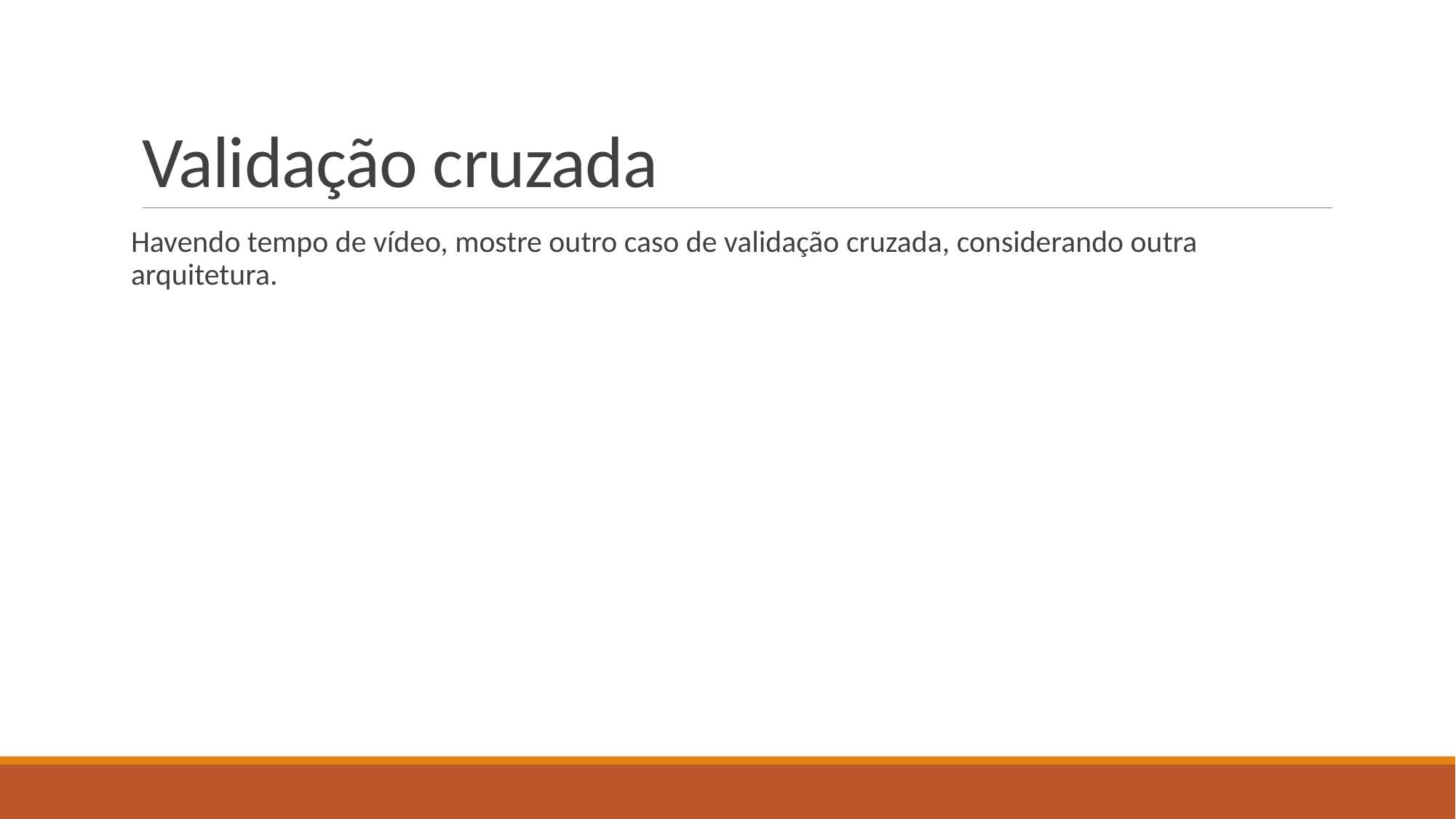

# Validação cruzada
Havendo tempo de vídeo, mostre outro caso de validação cruzada, considerando outra arquitetura.